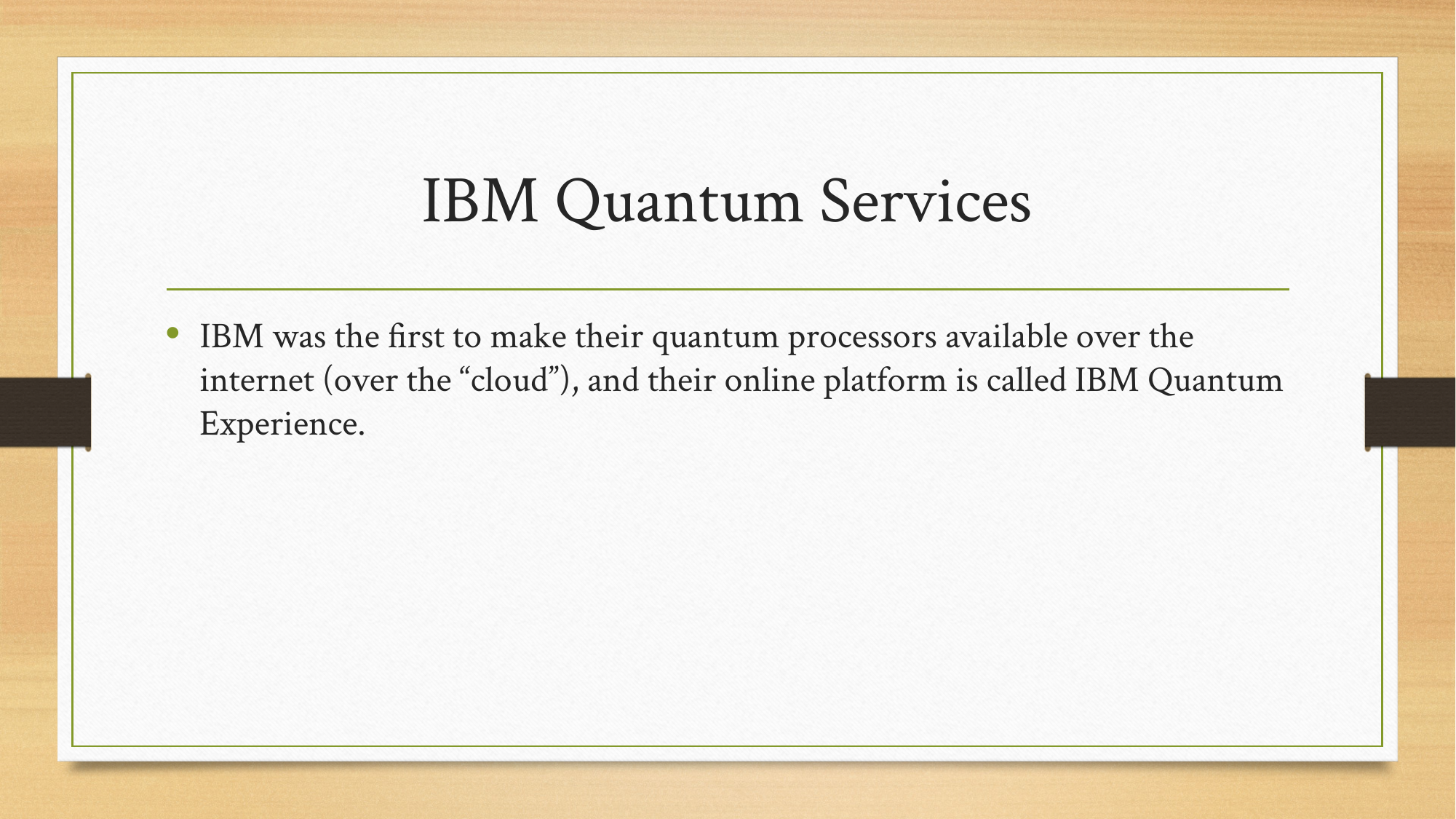

# IBM Quantum Services
IBM was the first to make their quantum processors available over the internet (over the “cloud”), and their online platform is called IBM Quantum Experience.